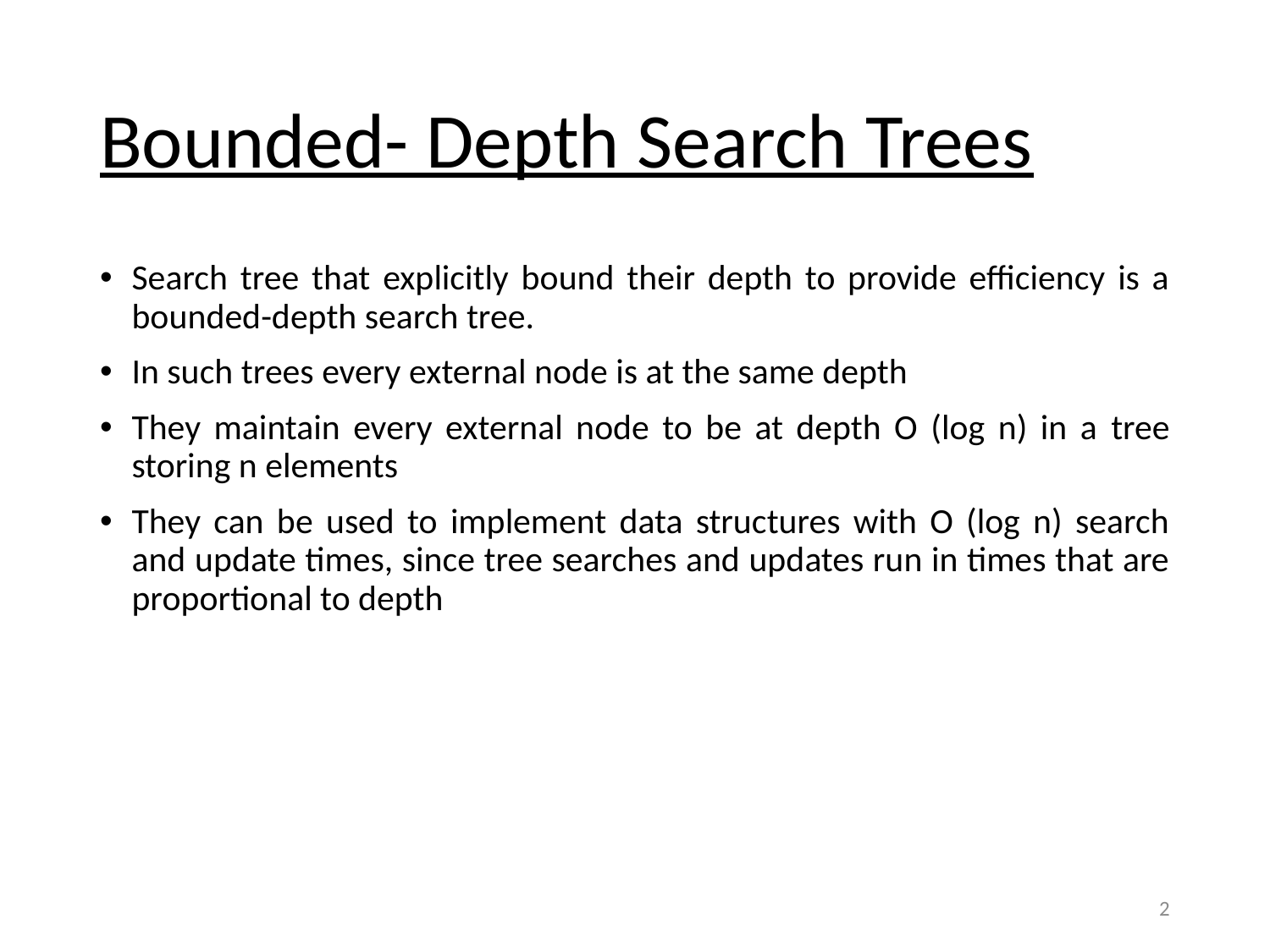

# Bounded- Depth Search Trees
Search tree that explicitly bound their depth to provide efficiency is a bounded-depth search tree.
In such trees every external node is at the same depth
They maintain every external node to be at depth O (log n) in a tree storing n elements
They can be used to implement data structures with O (log n) search and update times, since tree searches and updates run in times that are proportional to depth
2